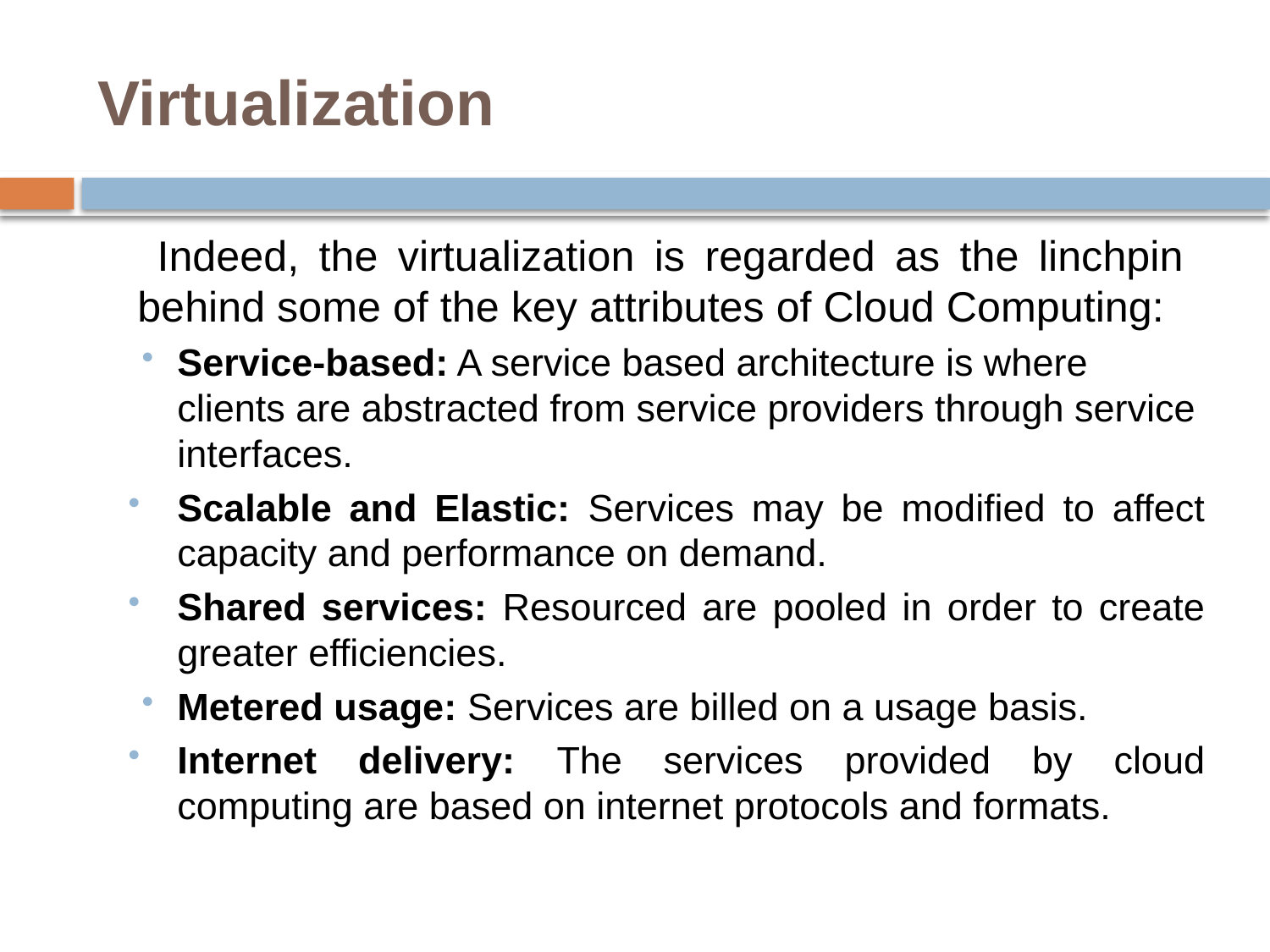

# Virtualization
   Indeed, the virtualization is regarded as the linchpin  behind some of the key attributes of Cloud Computing:
Service-based: A service based architecture is where clients are abstracted from service providers through service interfaces.
Scalable and Elastic: Services may be modified to affect capacity and performance on demand.
Shared services: Resourced are pooled in order to create greater efficiencies.
Metered usage: Services are billed on a usage basis.
Internet delivery: The services provided by cloud computing are based on internet protocols and formats.